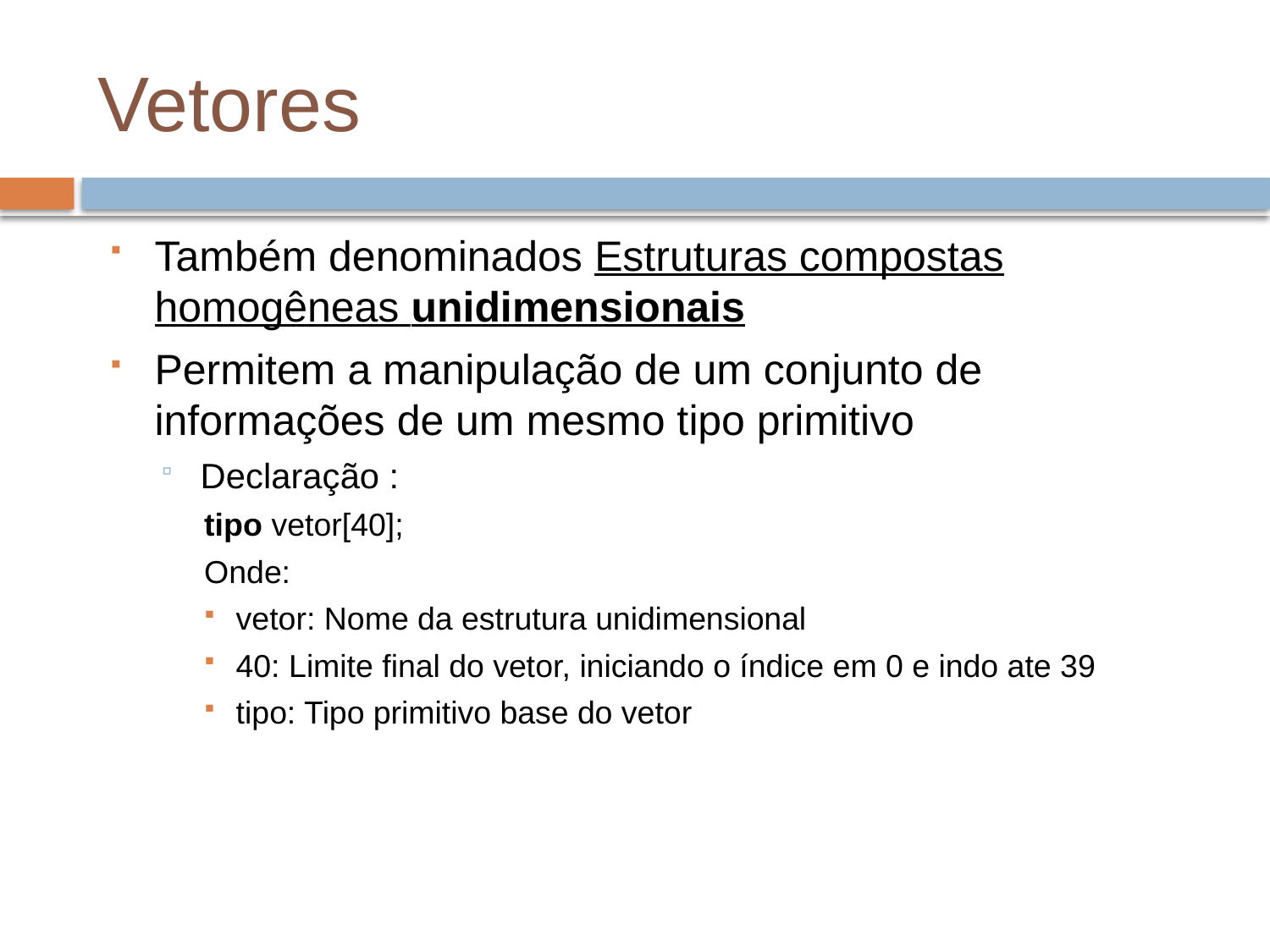

# Vetores
Também denominados Estruturas compostas homogêneas unidimensionais
Permitem a manipulação de um conjunto de informações de um mesmo tipo primitivo
Declaração :
tipo vetor[40];
Onde:
vetor: Nome da estrutura unidimensional
40: Limite final do vetor, iniciando o índice em 0 e indo ate 39
tipo: Tipo primitivo base do vetor